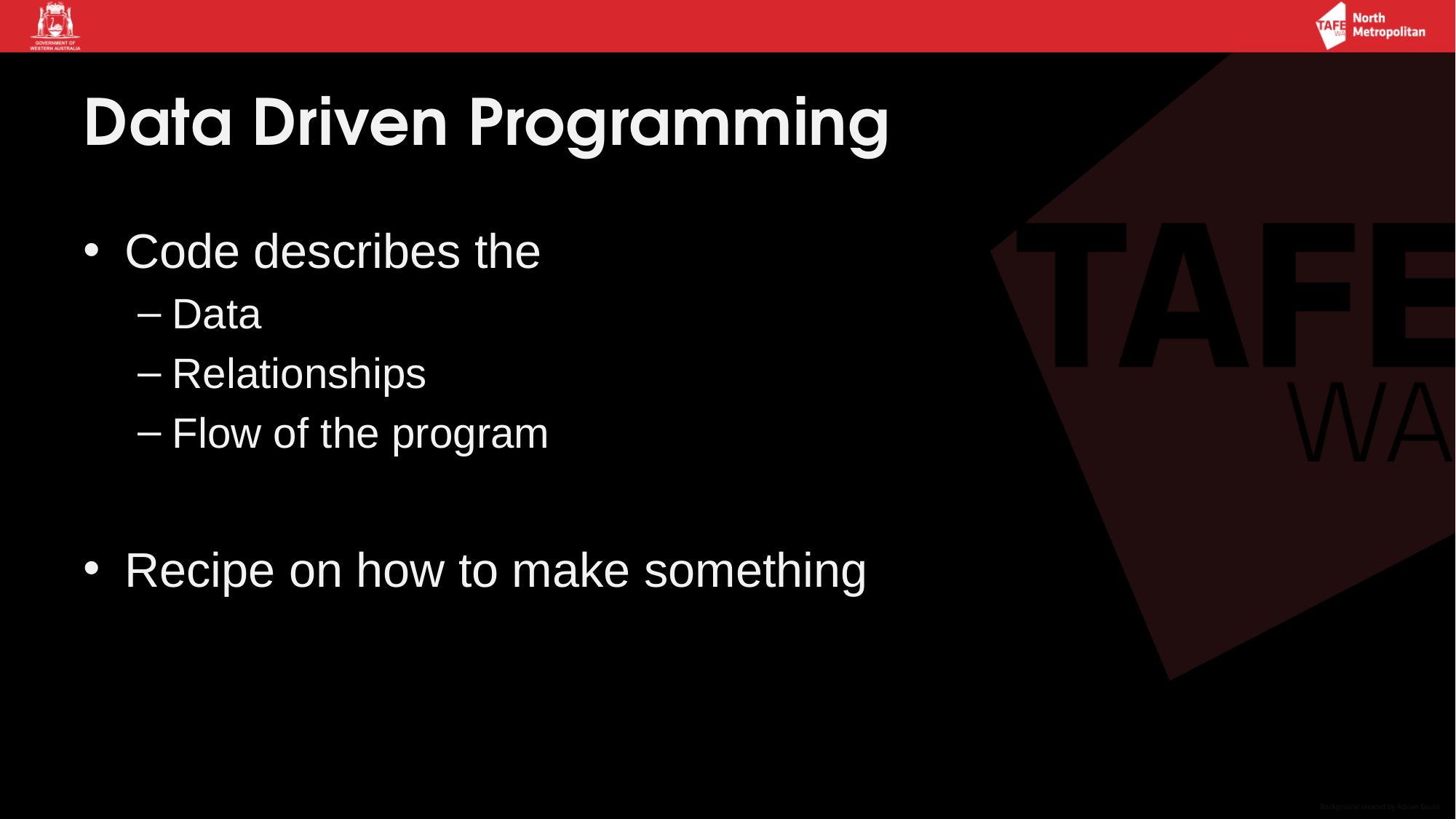

# Data Driven Programming
Code describes the
Data
Relationships
Flow of the program

Recipe on how to make something